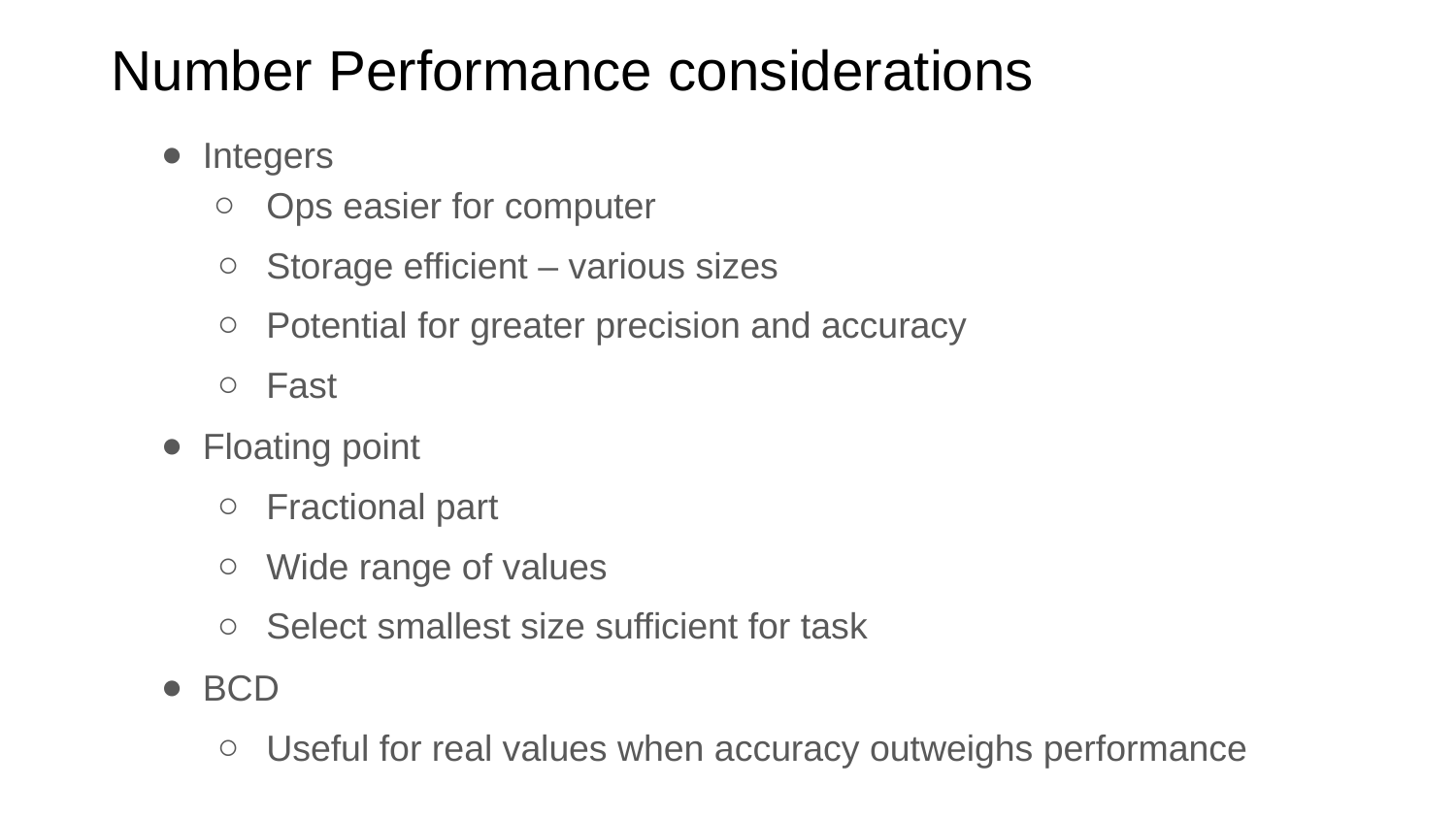

# Number Performance considerations
Integers
Ops easier for computer
Storage efficient – various sizes
Potential for greater precision and accuracy
Fast
Floating point
Fractional part
Wide range of values
Select smallest size sufficient for task
BCD
Useful for real values when accuracy outweighs performance